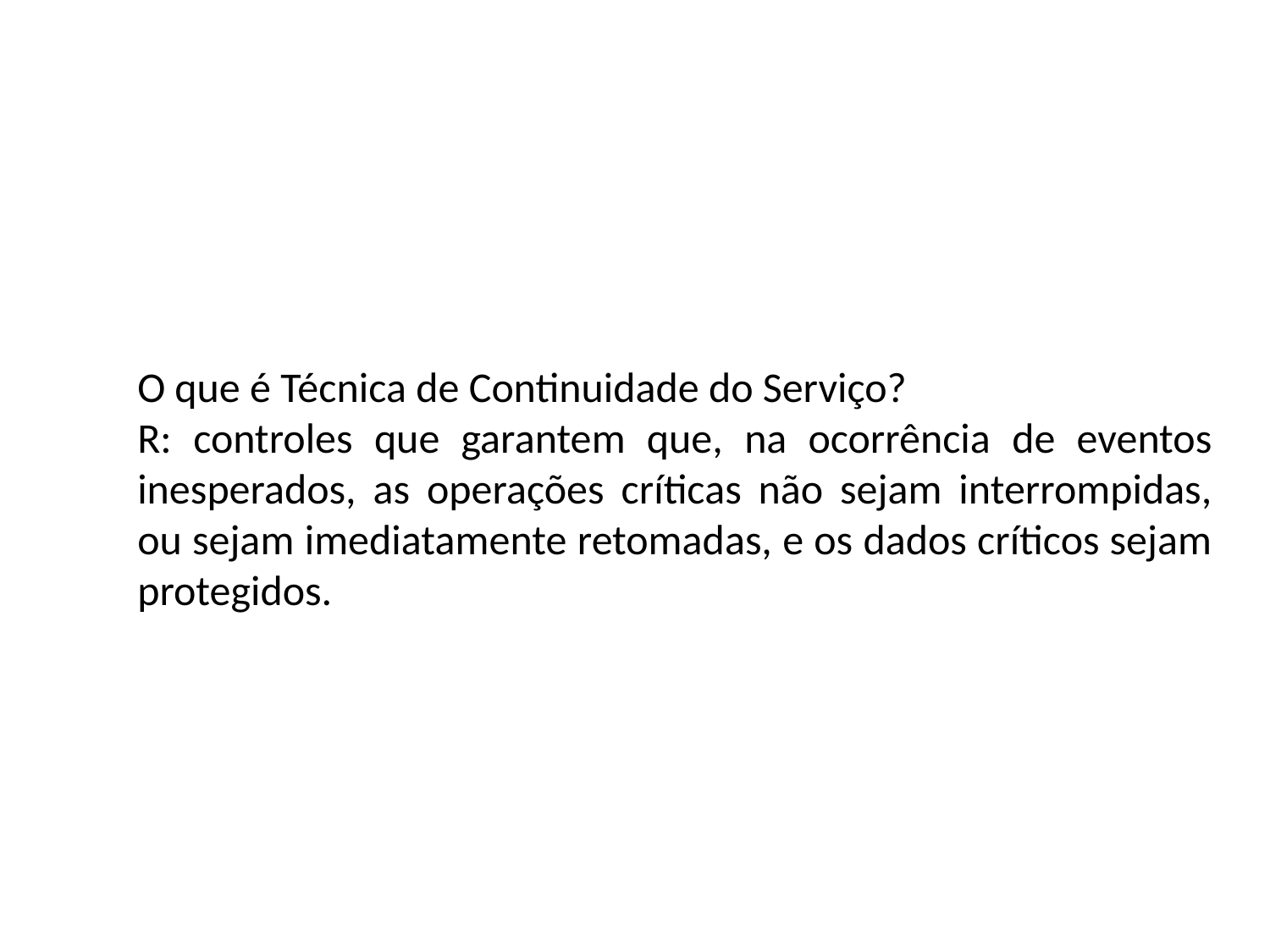

O que é Técnica de Continuidade do Serviço?
R: controles que garantem que, na ocorrência de eventos inesperados, as operações críticas não sejam interrompidas, ou sejam imediatamente retomadas, e os dados críticos sejam protegidos.